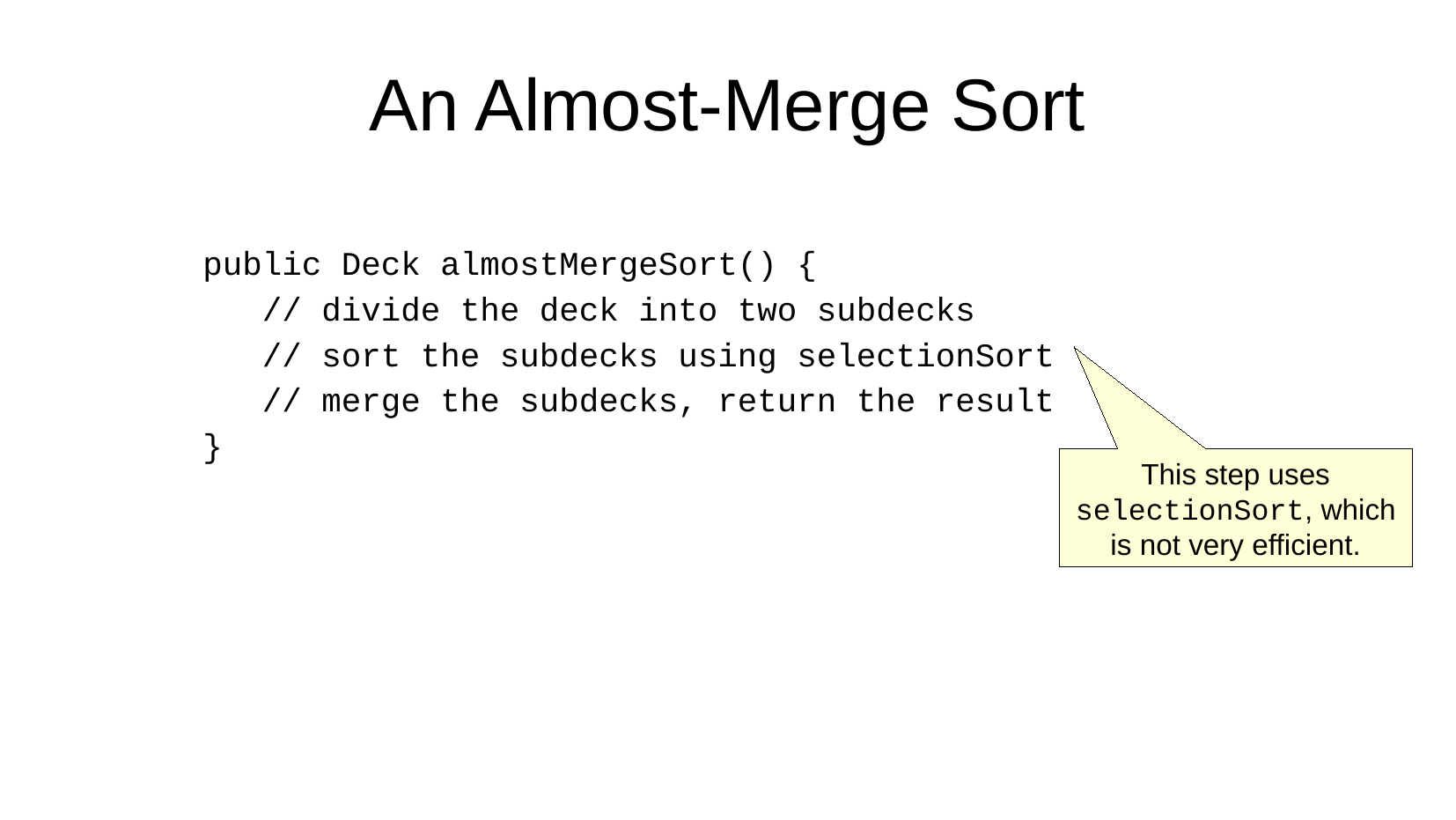

An Almost-Merge Sort
public Deck almostMergeSort() {
   // divide the deck into two subdecks
   // sort the subdecks using selectionSort
   // merge the subdecks, return the result
}

This step uses
selectionSort, which
is not very efficient.